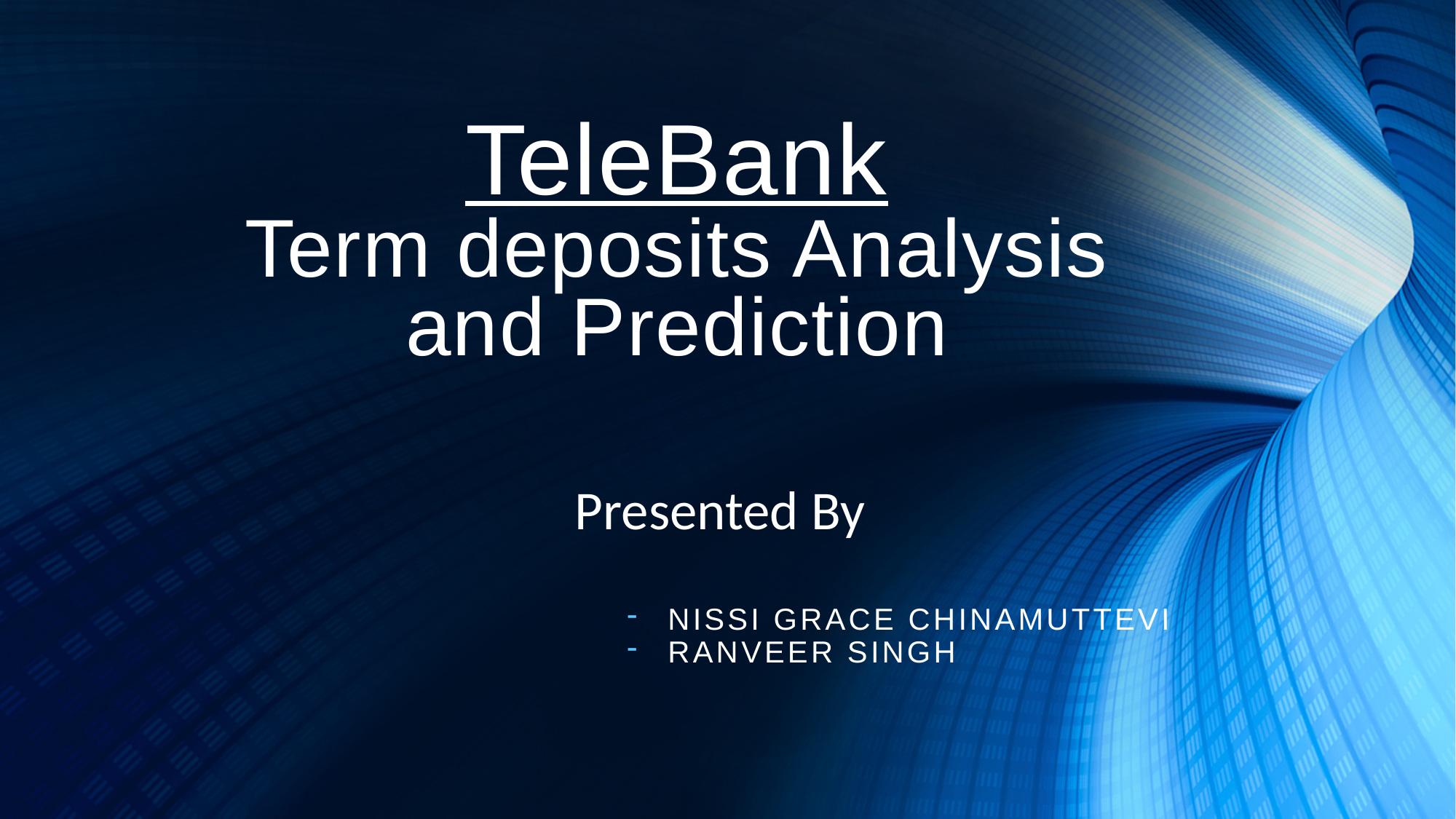

# TeleBank Term deposits Analysis and Prediction
Presented By
Nissi Grace Chinamuttevi
Ranveer Singh